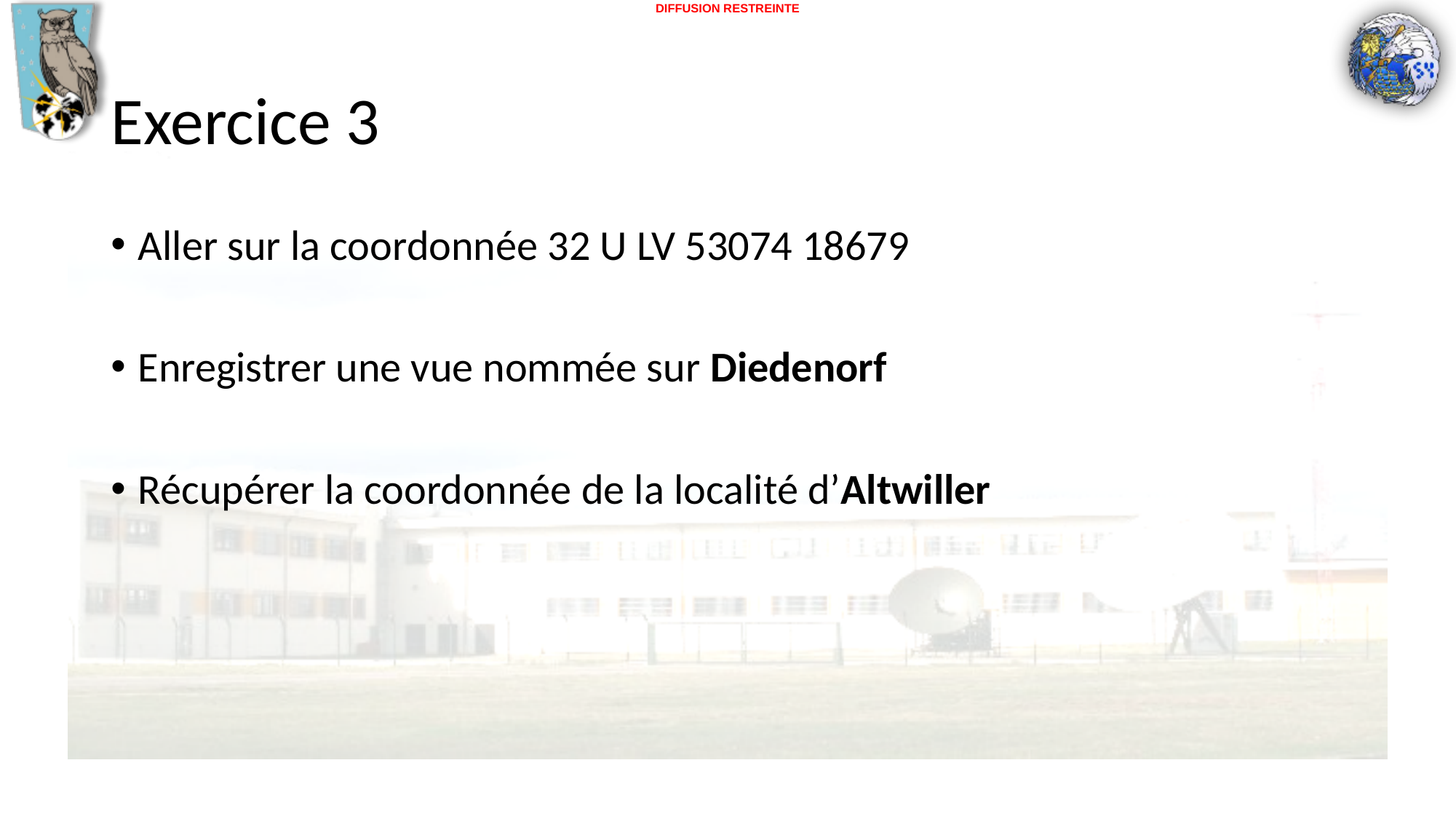

# Exercice 3
Aller sur la coordonnée 32 U LV 53074 18679

Enregistrer une vue nommée sur Diedenorf

Récupérer la coordonnée de la localité d’Altwiller